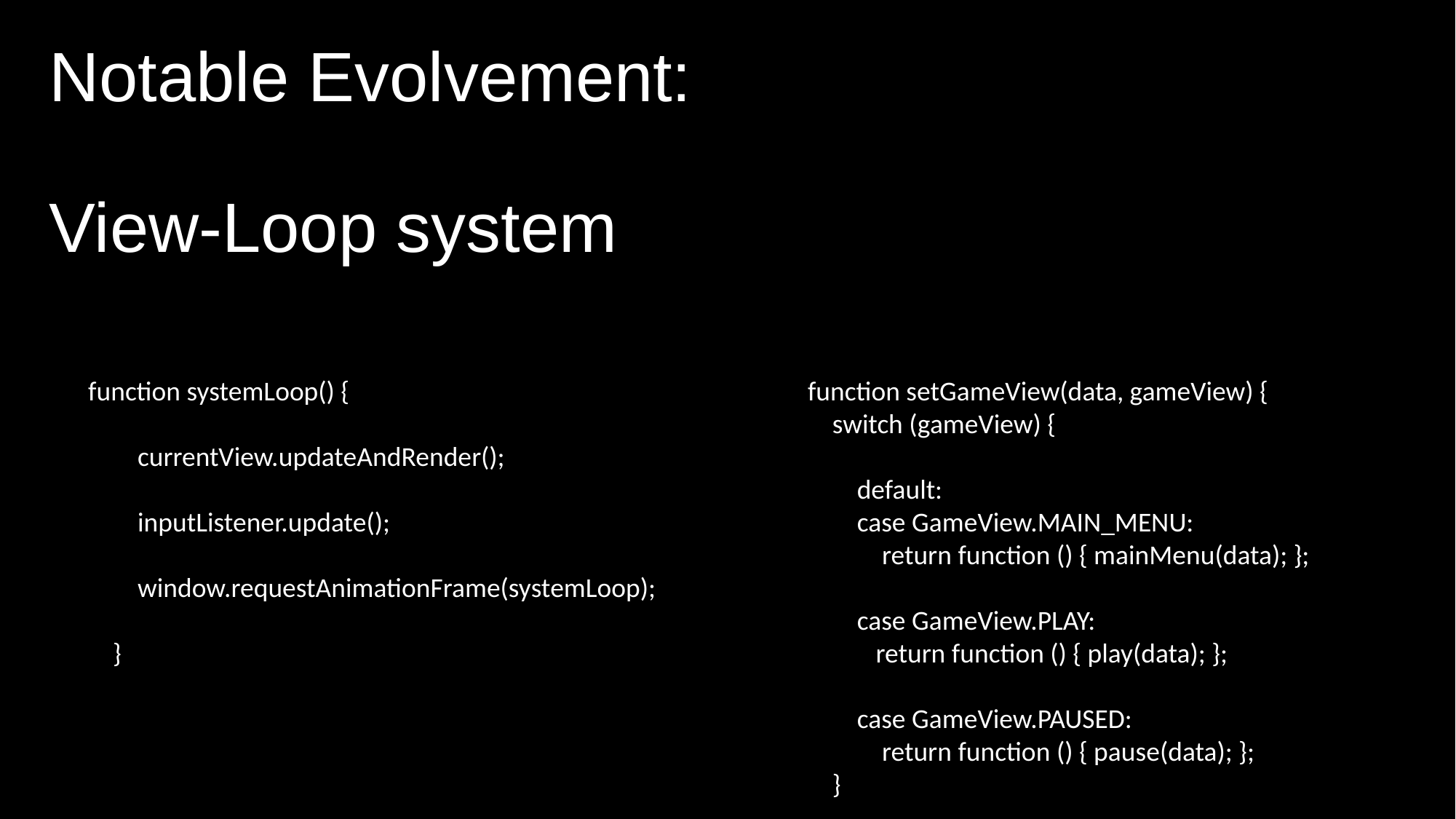

#
Notable Evolvement:
View-Loop system
function systemLoop() {

        currentView.updateAndRender();

        inputListener.update();

        window.requestAnimationFrame(systemLoop);

    }
function setGameView(data, gameView) {
    switch (gameView) {

        default:
        case GameView.MAIN_MENU:
            return function () { mainMenu(data); };

        case GameView.PLAY:
           return function () { play(data); };

        case GameView.PAUSED:
            return function () { pause(data); };
    }